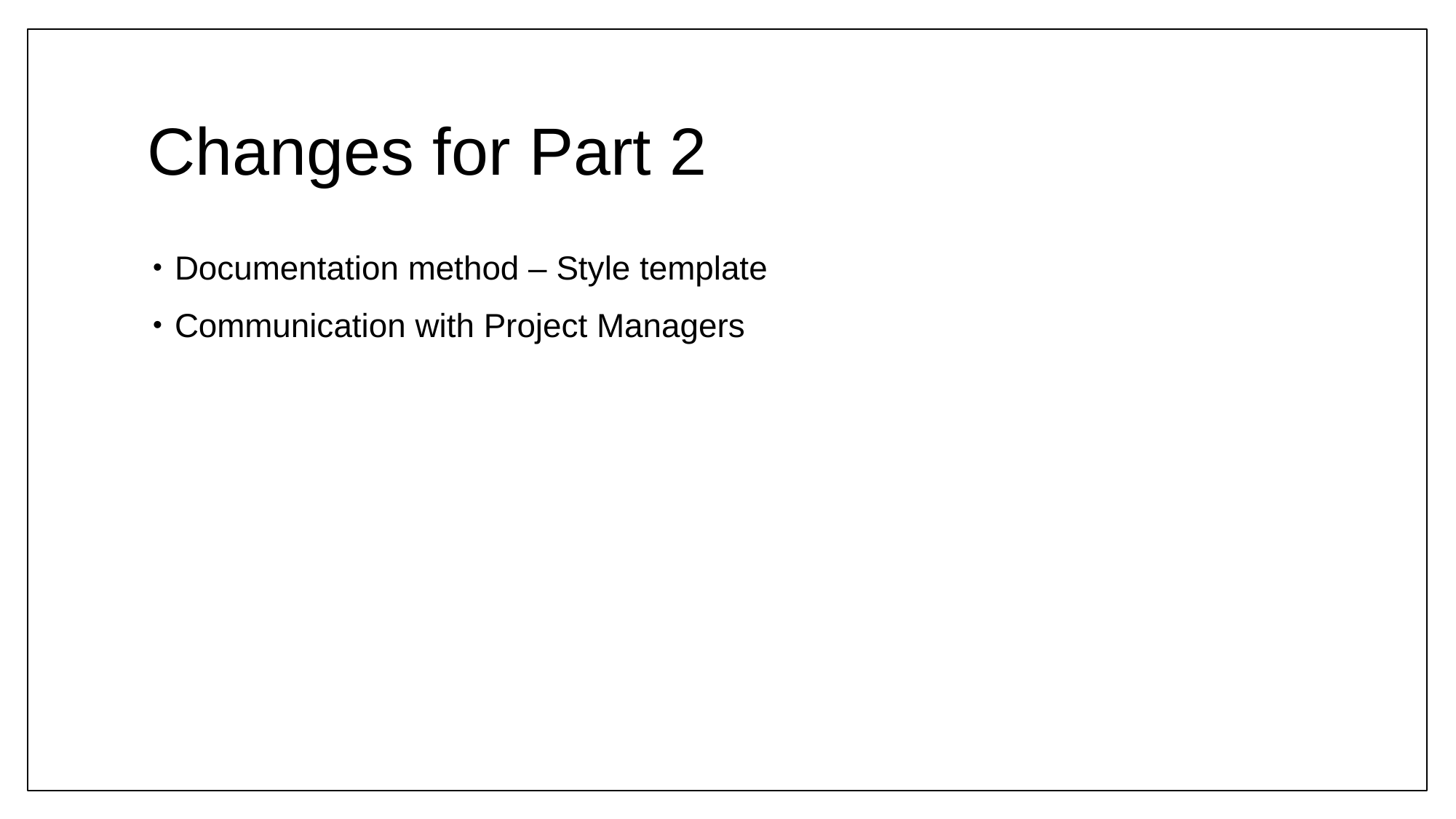

# Changes for Part 2
Documentation method – Style template
Communication with Project Managers